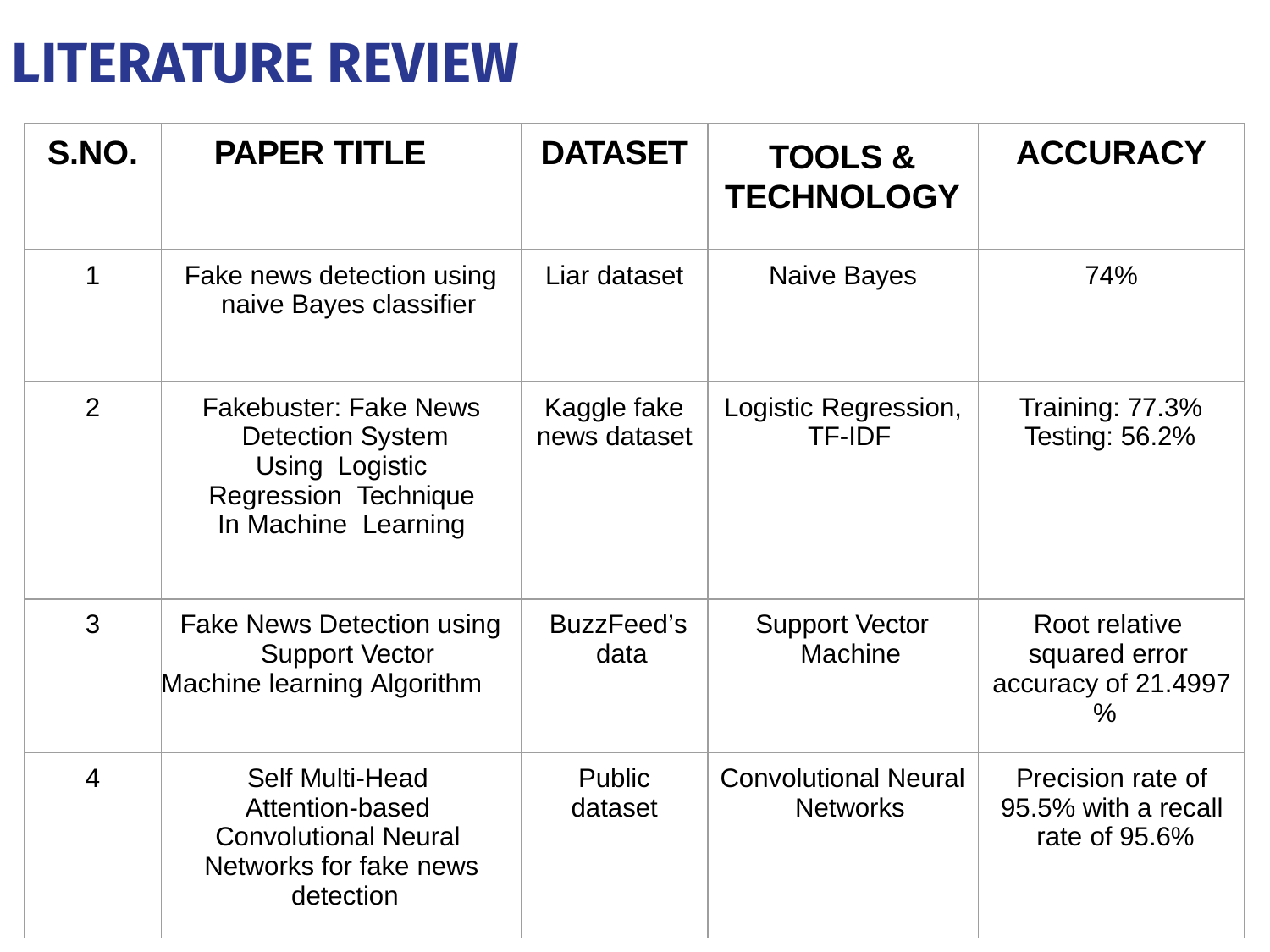

# LITERATURE REVIEW
| S.NO. | PAPER TITLE | DATASET | TOOLS & TECHNOLOGY | ACCURACY |
| --- | --- | --- | --- | --- |
| 1 | Fake news detection using naive Bayes classifier | Liar dataset | Naive Bayes | 74% |
| 2 | Fakebuster: Fake News Detection System Using Logistic Regression Technique In Machine Learning | Kaggle fake news dataset | Logistic Regression, TF-IDF | Training: 77.3% Testing: 56.2% |
| 3 | Fake News Detection using Support Vector Machine learning Algorithm | BuzzFeed’s data | Support Vector Machine | Root relative squared error accuracy of 21.4997 % |
| 4 | Self Multi-Head Attention-based Convolutional Neural Networks for fake news detection | Public dataset | Convolutional Neural Networks | Precision rate of 95.5% with a recall rate of 95.6% |